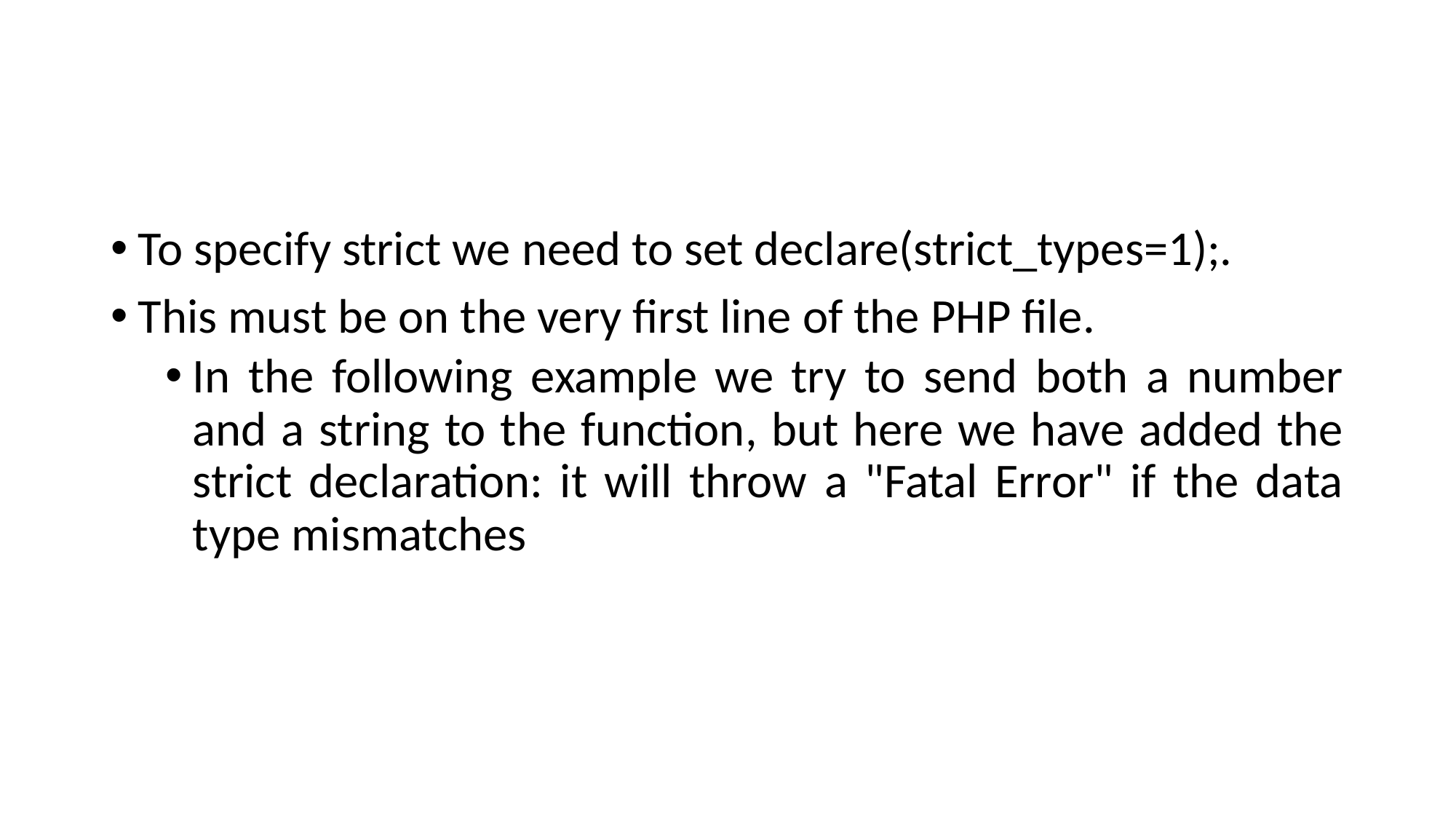

#
To specify strict we need to set declare(strict_types=1);.
This must be on the very first line of the PHP file.
In the following example we try to send both a number and a string to the function, but here we have added the strict declaration: it will throw a "Fatal Error" if the data type mismatches